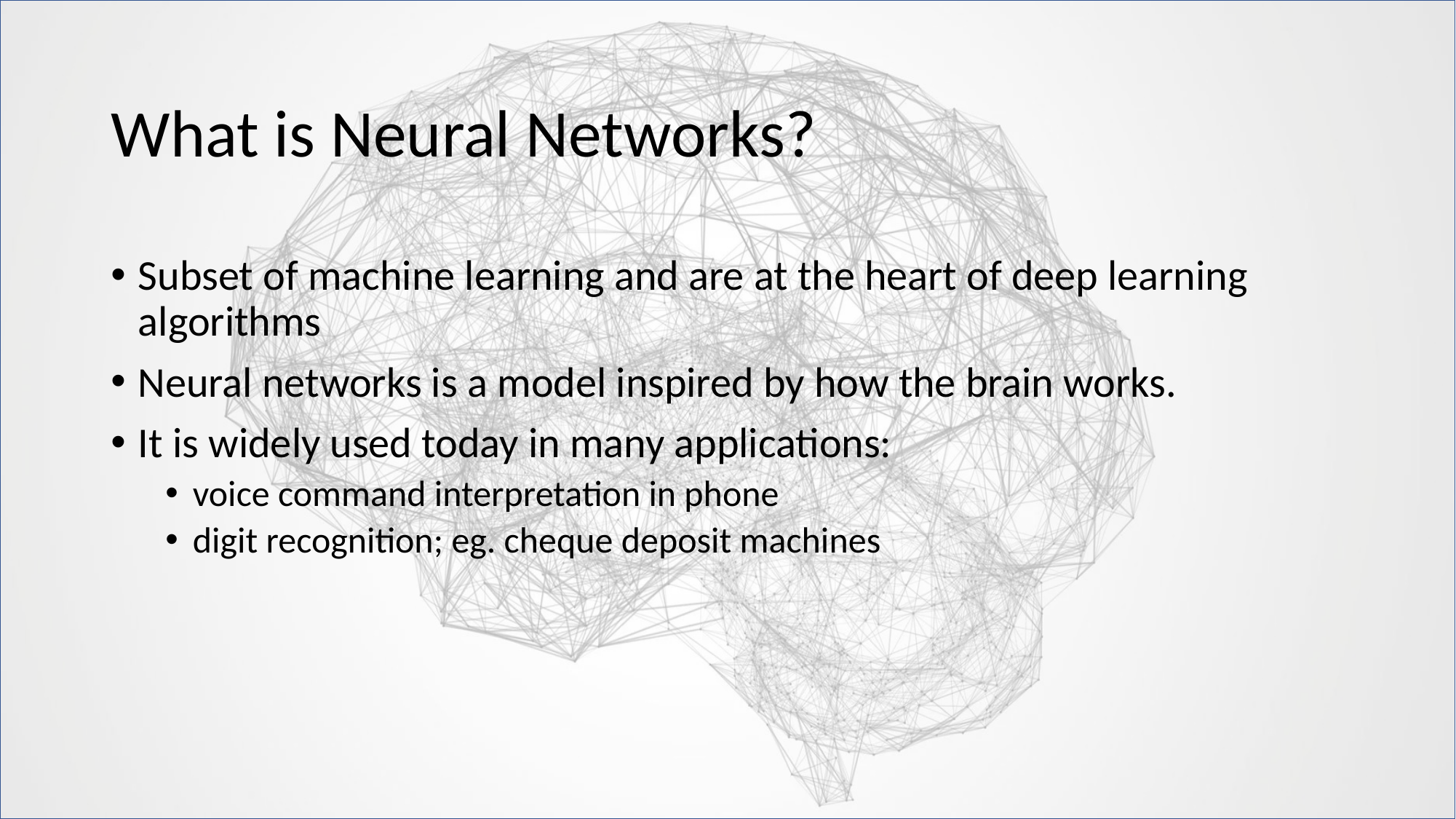

# What is Neural Networks?
Subset of machine learning and are at the heart of deep learning algorithms
Neural networks is a model inspired by how the brain works.
It is widely used today in many applications:
voice command interpretation in phone
digit recognition; eg. cheque deposit machines